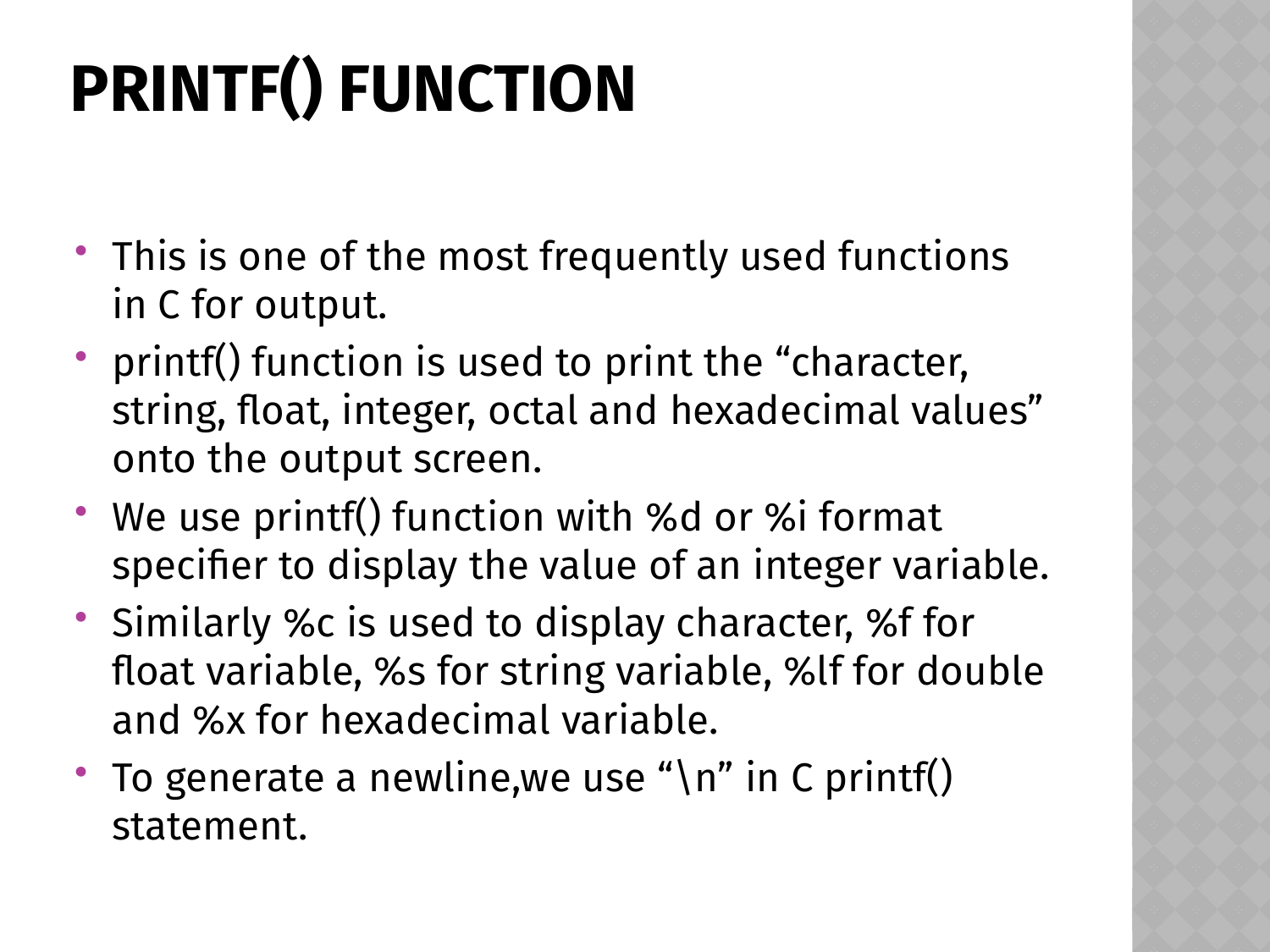

# printf() function
This is one of the most frequently used functions in C for output.
printf() function is used to print the “character, string, float, integer, octal and hexadecimal values” onto the output screen.
We use printf() function with %d or %i format specifier to display the value of an integer variable.
Similarly %c is used to display character, %f for float variable, %s for string variable, %lf for double and %x for hexadecimal variable.
To generate a newline,we use “\n” in C printf() statement.